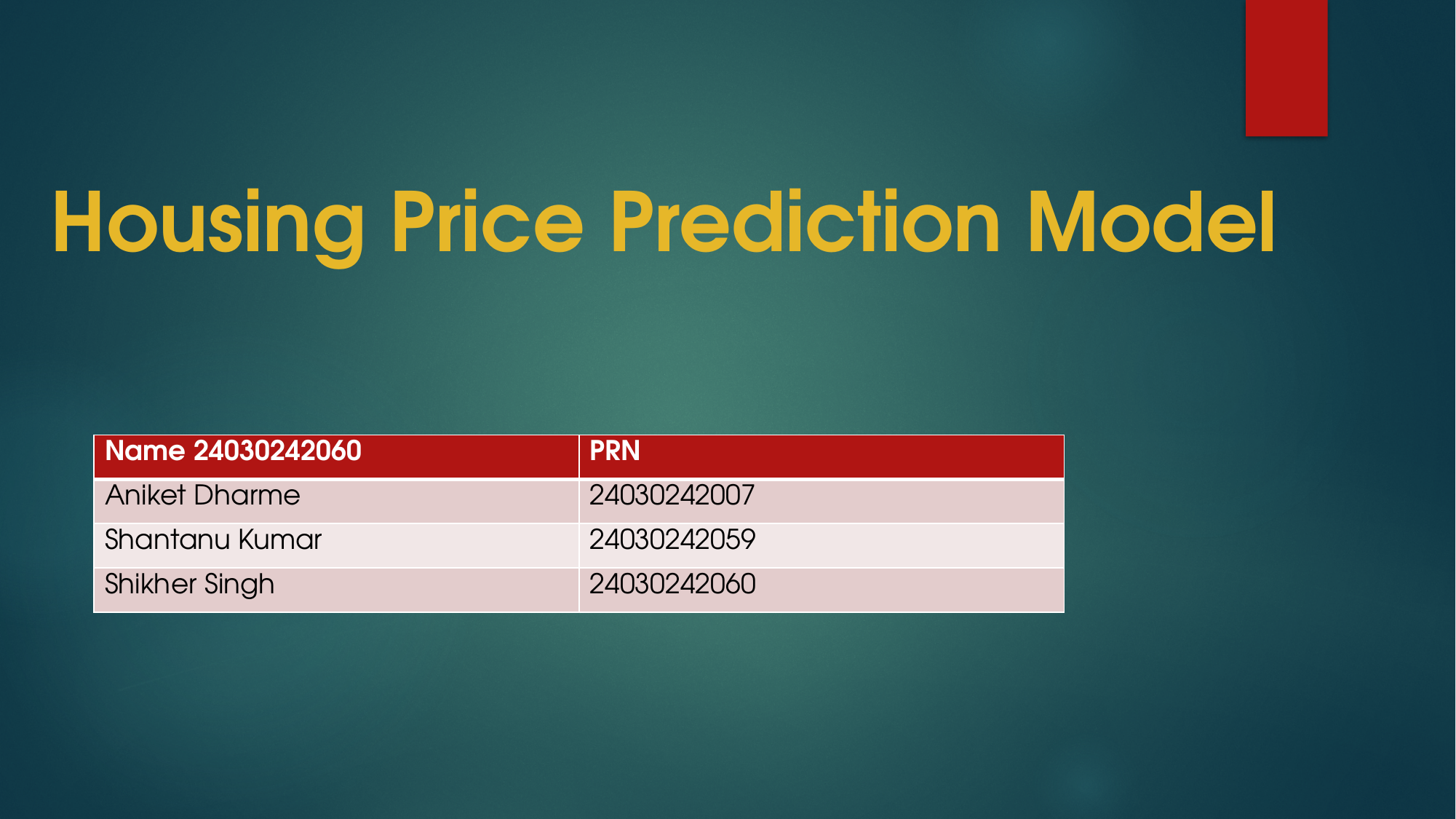

Housing Price Prediction Model
| Name 24030242060 | PRN |
| --- | --- |
| Aniket Dharme | 24030242007 |
| Shantanu Kumar | 24030242059 |
| Shikher Singh | 24030242060 |